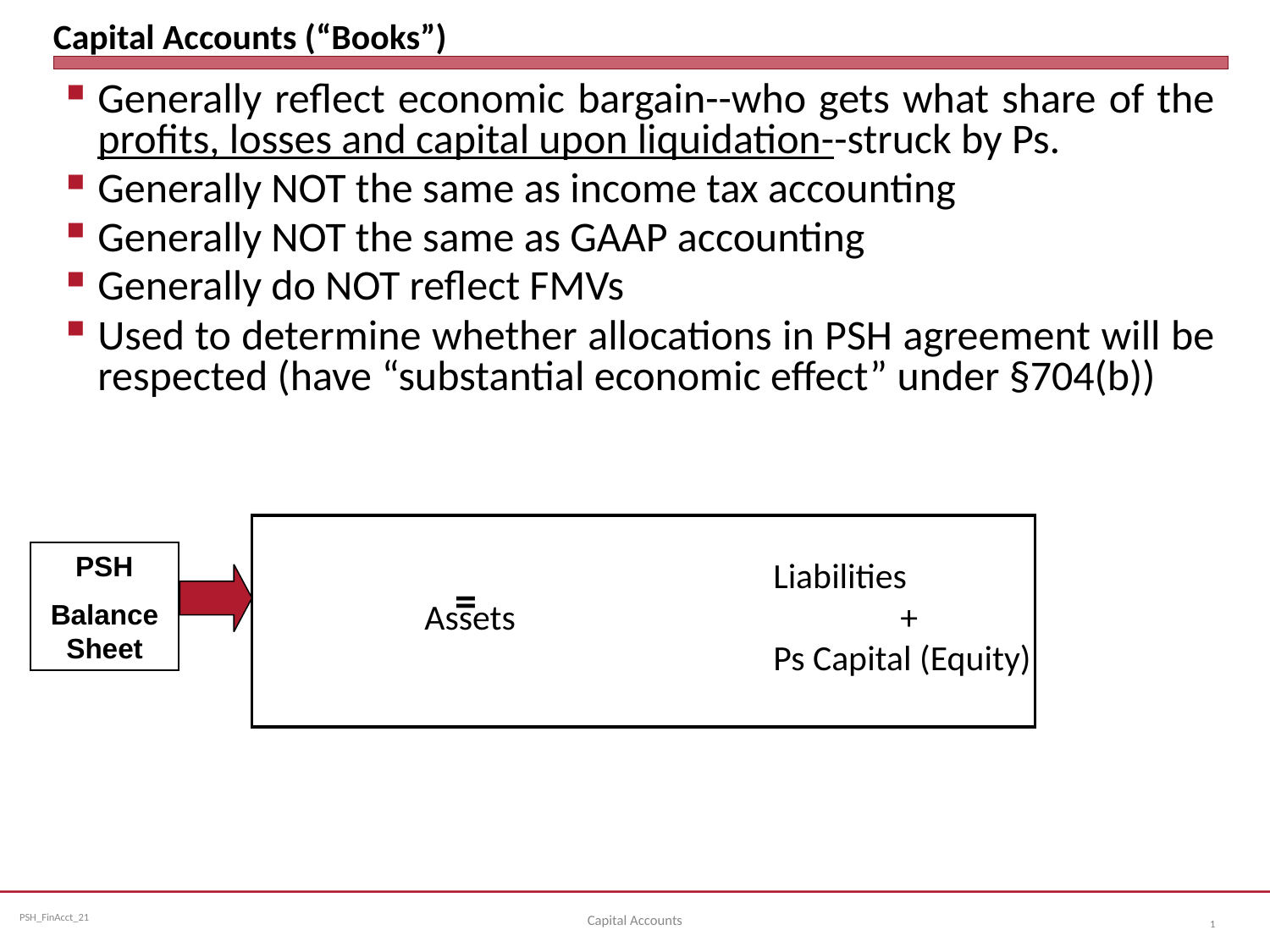

# Capital Accounts (“Books”)
Generally reflect economic bargain--who gets what share of the profits, losses and capital upon liquidation--struck by Ps.
Generally NOT the same as income tax accounting
Generally NOT the same as GAAP accounting
Generally do NOT reflect FMVs
Used to determine whether allocations in PSH agreement will be respected (have “substantial economic effect” under §704(b))

						Liabilities
			    Assets 			+
						Ps Capital (Equity)

PSH
Balance Sheet

=
Capital Accounts
1